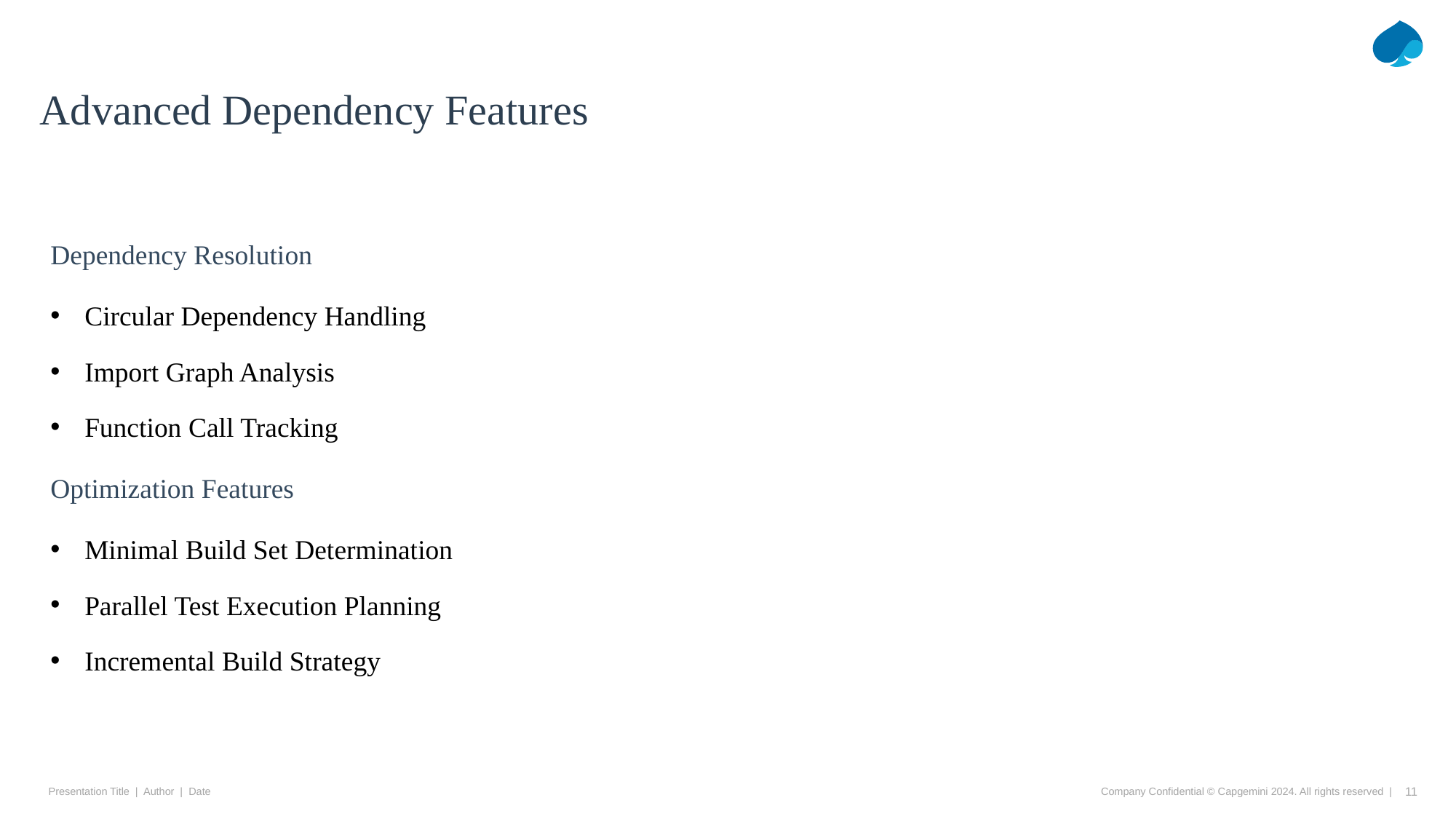

# Advanced Dependency Features
Dependency Resolution
Circular Dependency Handling
Import Graph Analysis
Function Call Tracking
Optimization Features
Minimal Build Set Determination
Parallel Test Execution Planning
Incremental Build Strategy